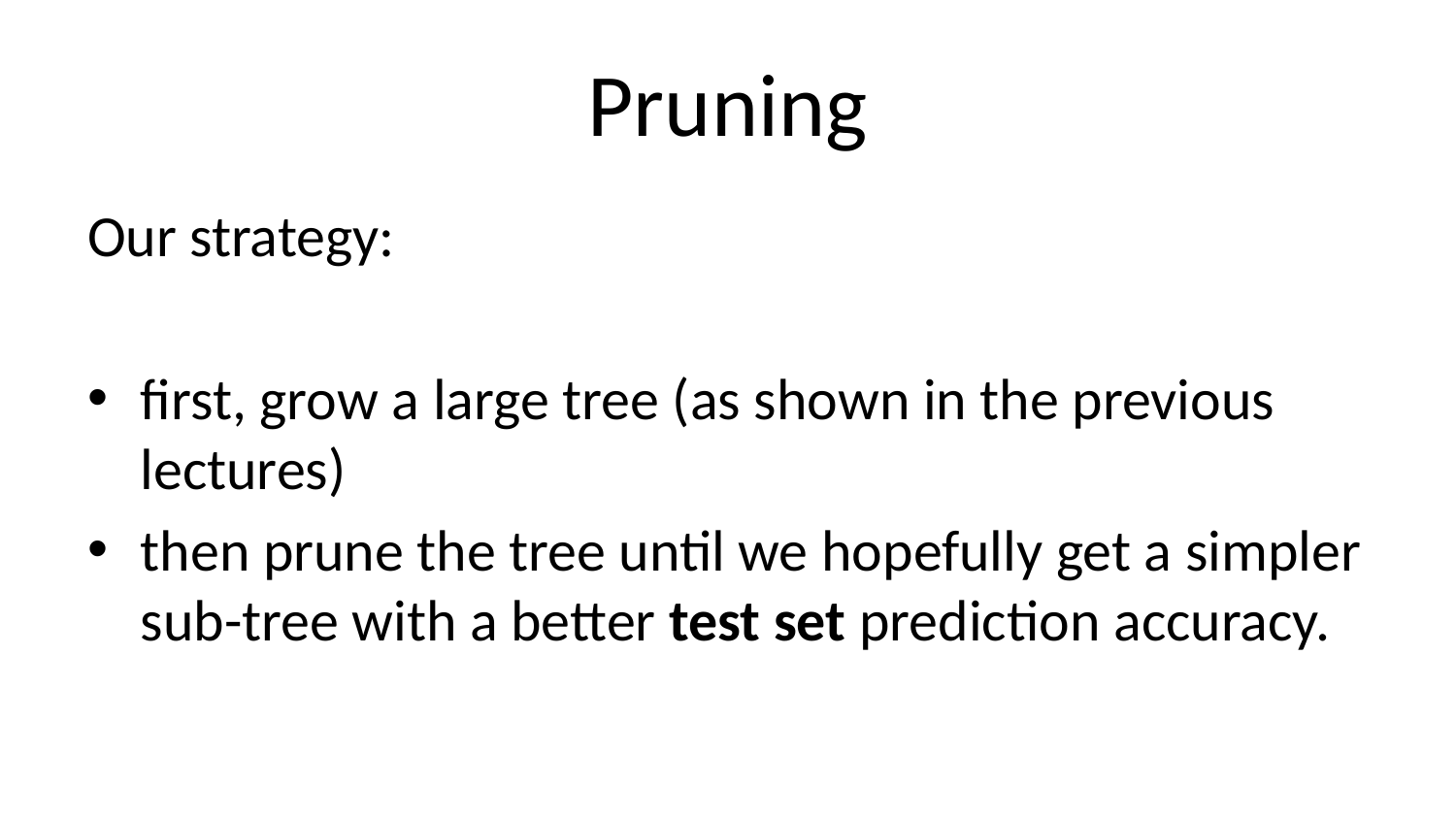

# Pruning
Our strategy:

first, grow a large tree (as shown in the previous lectures)
then prune the tree until we hopefully get a simpler sub-tree with a better test set prediction accuracy.